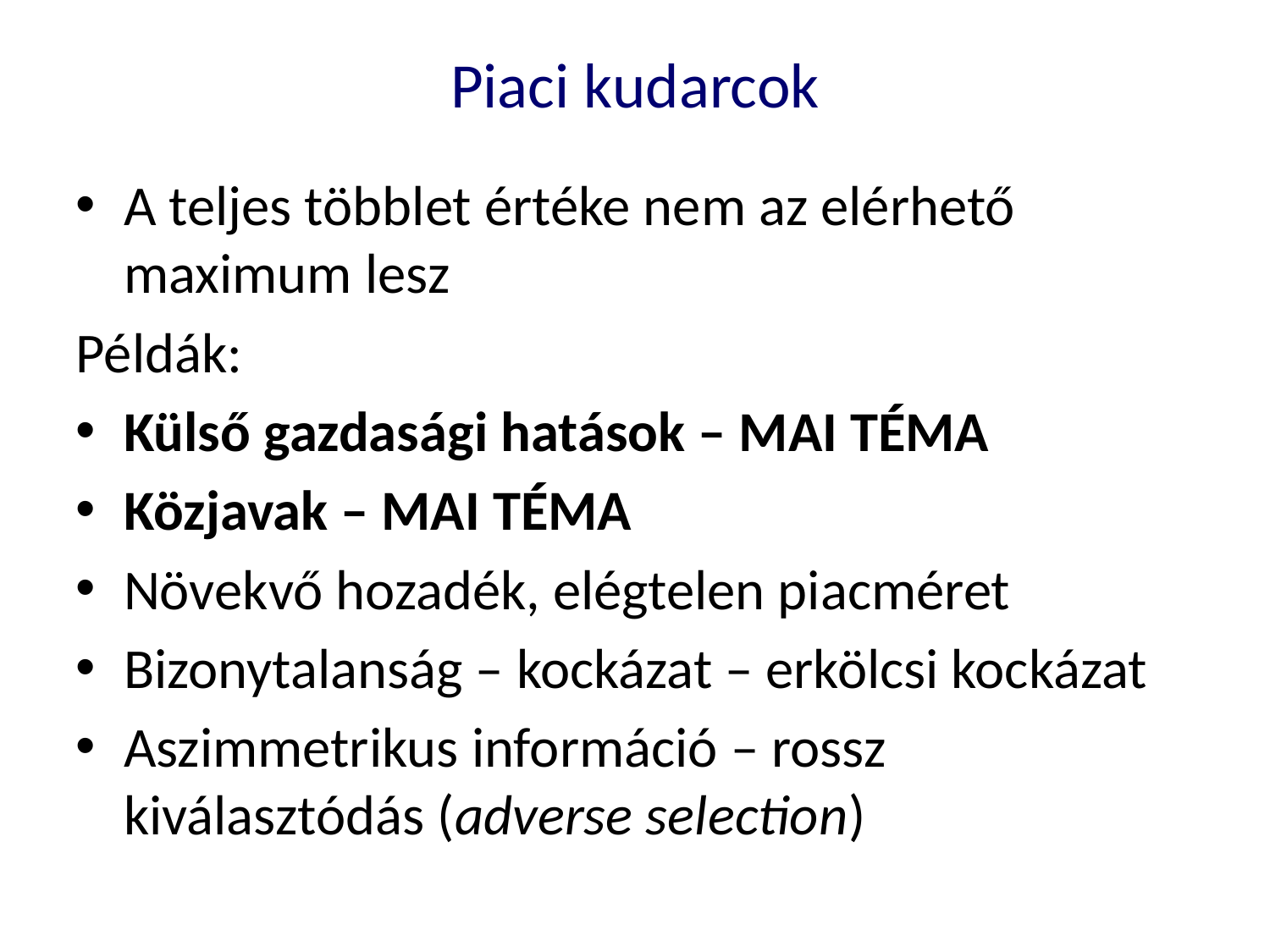

Piaci kudarcok
A teljes többlet értéke nem az elérhető maximum lesz
Példák:
Külső gazdasági hatások – MAI TÉMA
Közjavak – MAI TÉMA
Növekvő hozadék, elégtelen piacméret
Bizonytalanság – kockázat – erkölcsi kockázat
Aszimmetrikus információ – rossz kiválasztódás (adverse selection)